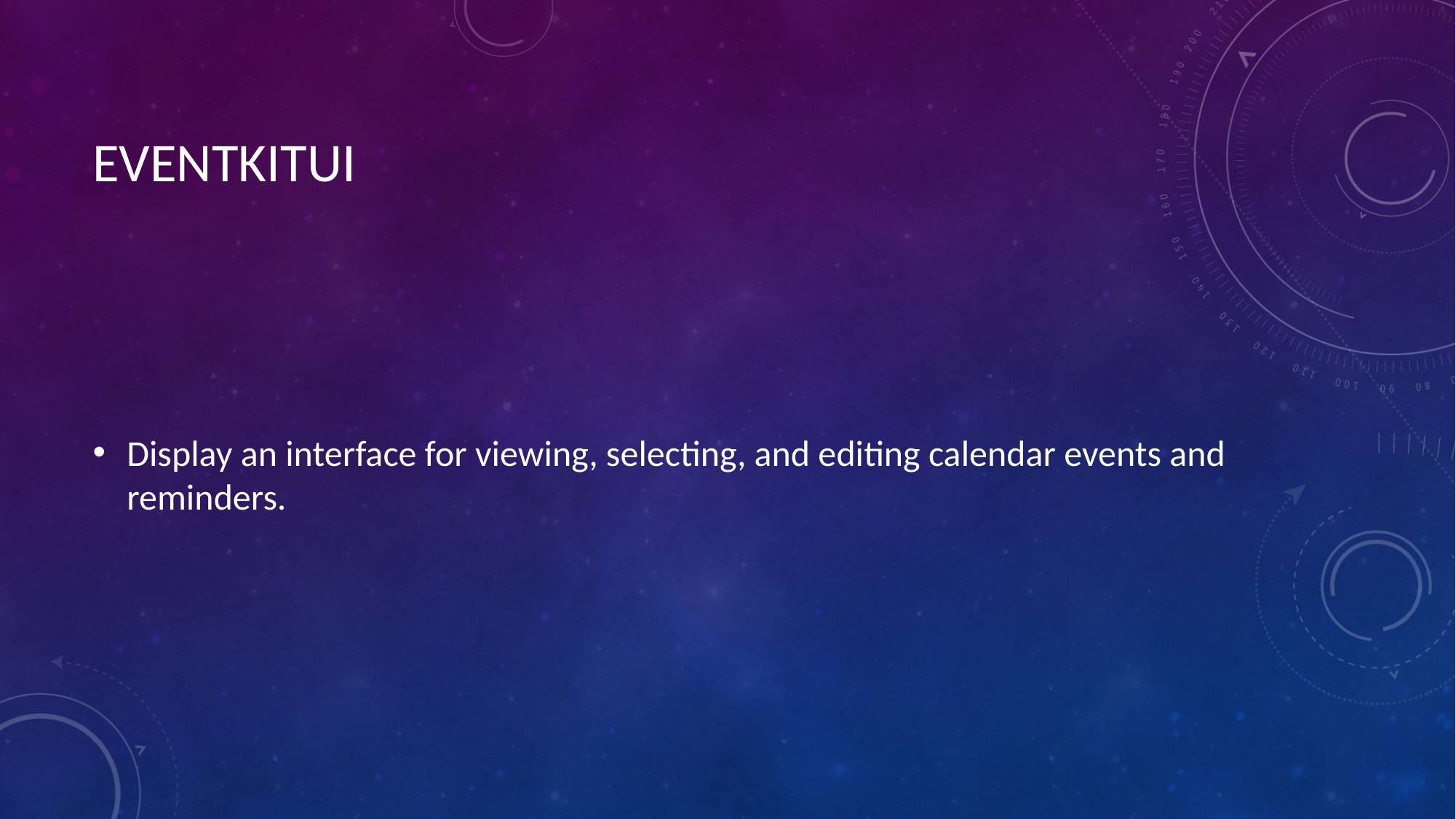

# EventKitUI
Display an interface for viewing, selecting, and editing calendar events and reminders.